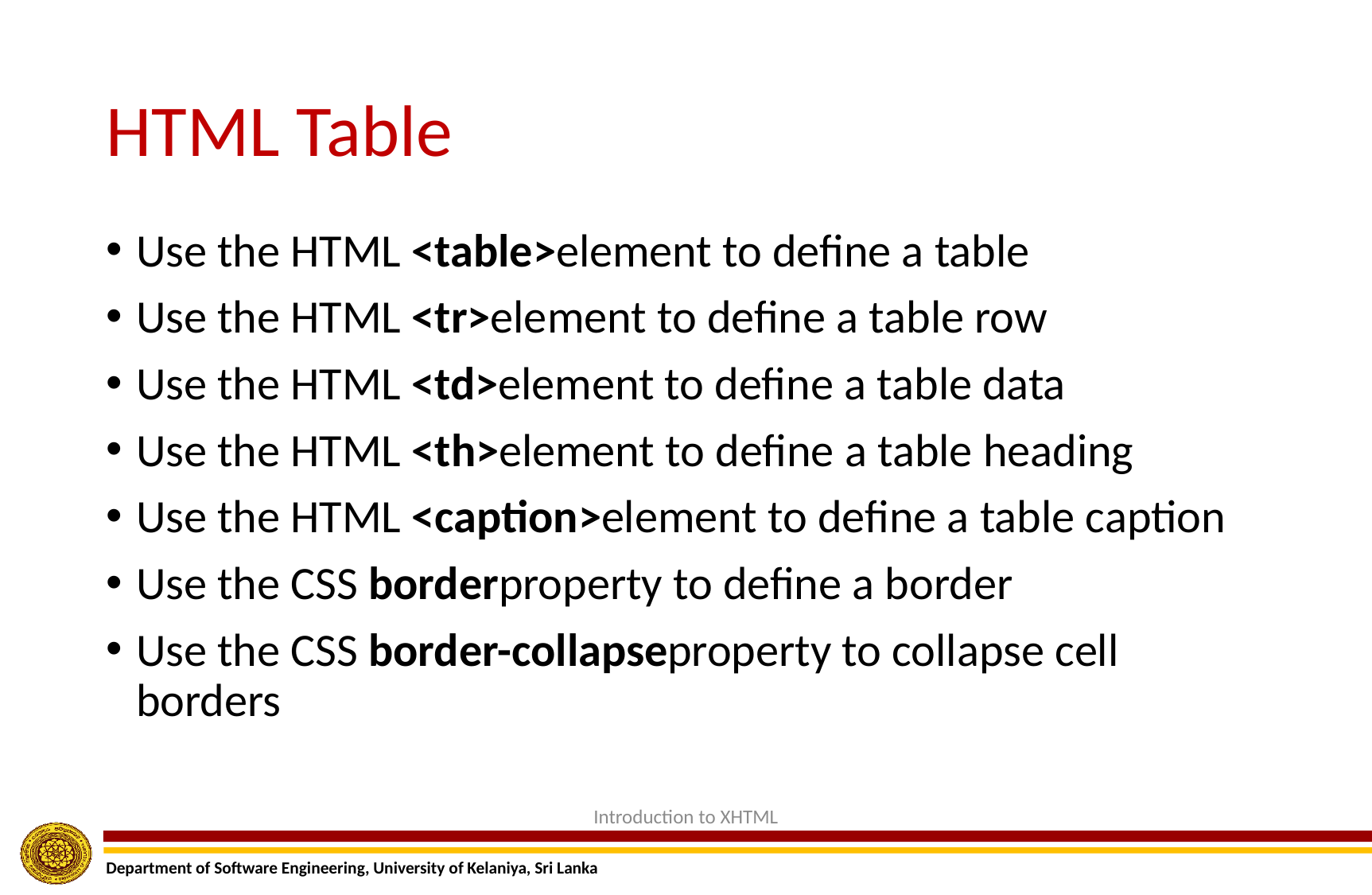

# HTML Table
Use the HTML <table>element to define a table
Use the HTML <tr>element to define a table row
Use the HTML <td>element to define a table data
Use the HTML <th>element to define a table heading
Use the HTML <caption>element to define a table caption
Use the CSS borderproperty to define a border
Use the CSS border-collapseproperty to collapse cell borders

Introduction to XHTML